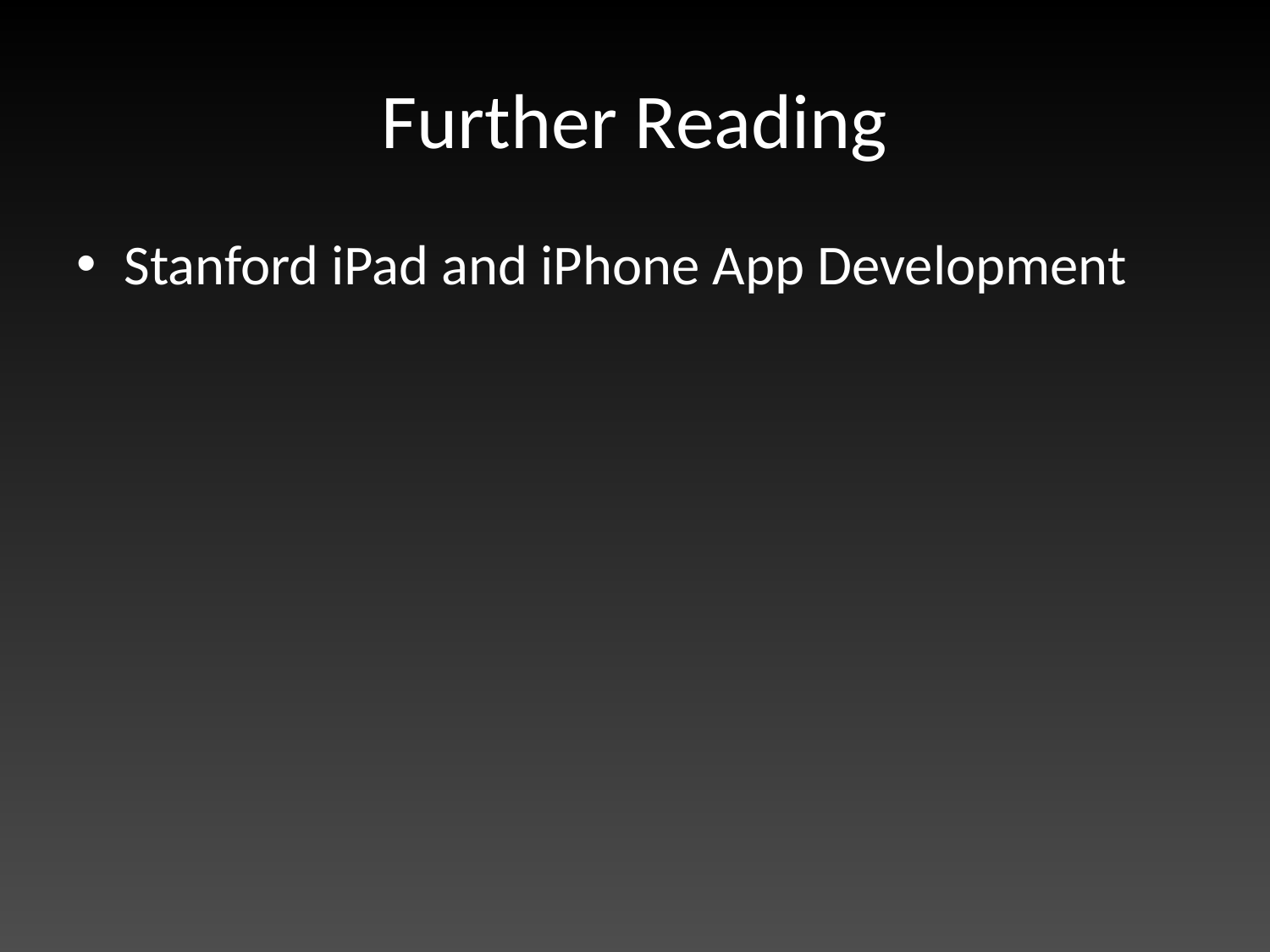

# Further Reading
Stanford iPad and iPhone App Development